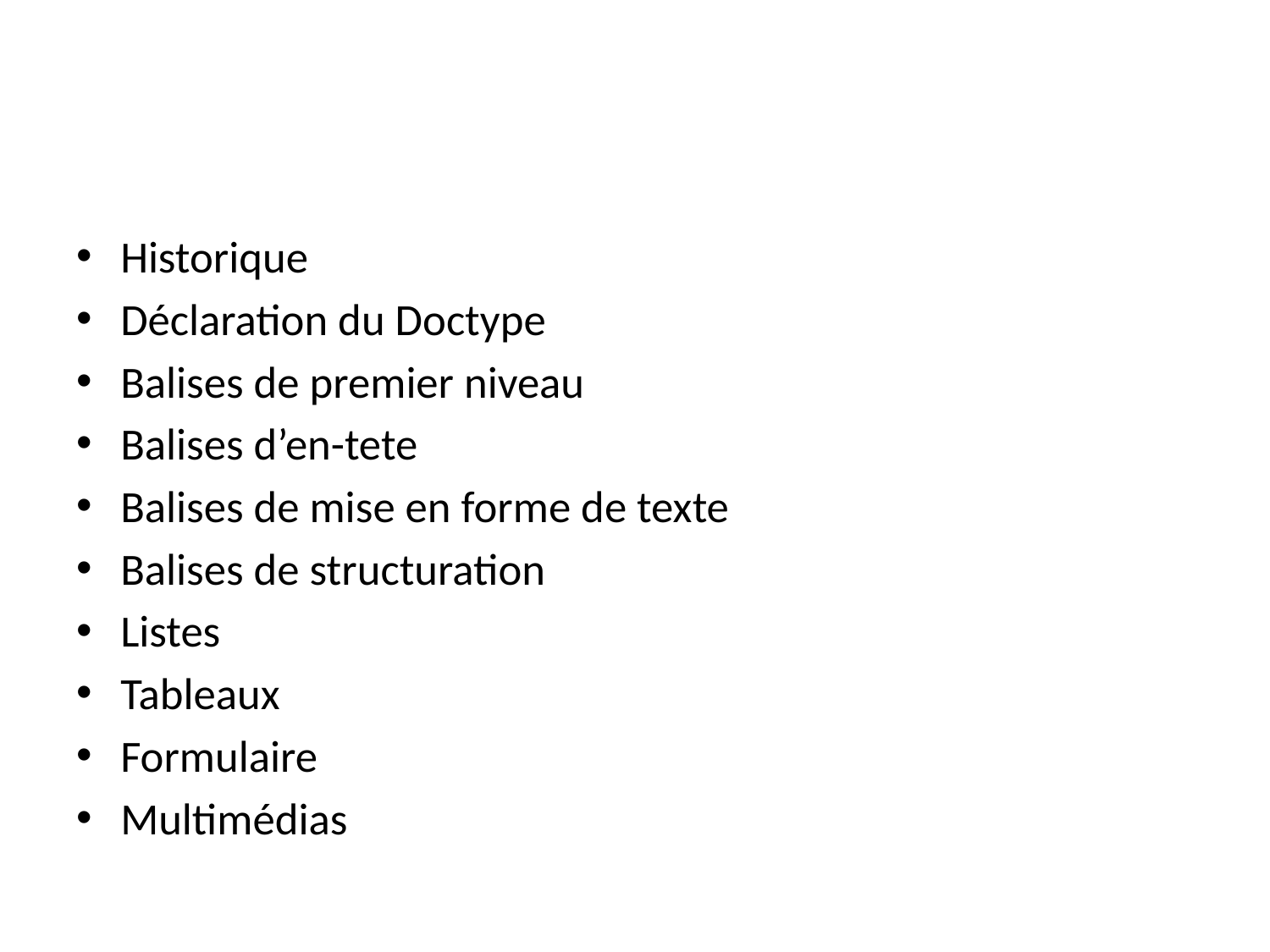

#
Historique
Déclaration du Doctype
Balises de premier niveau
Balises d’en-tete
Balises de mise en forme de texte
Balises de structuration
Listes
Tableaux
Formulaire
Multimédias